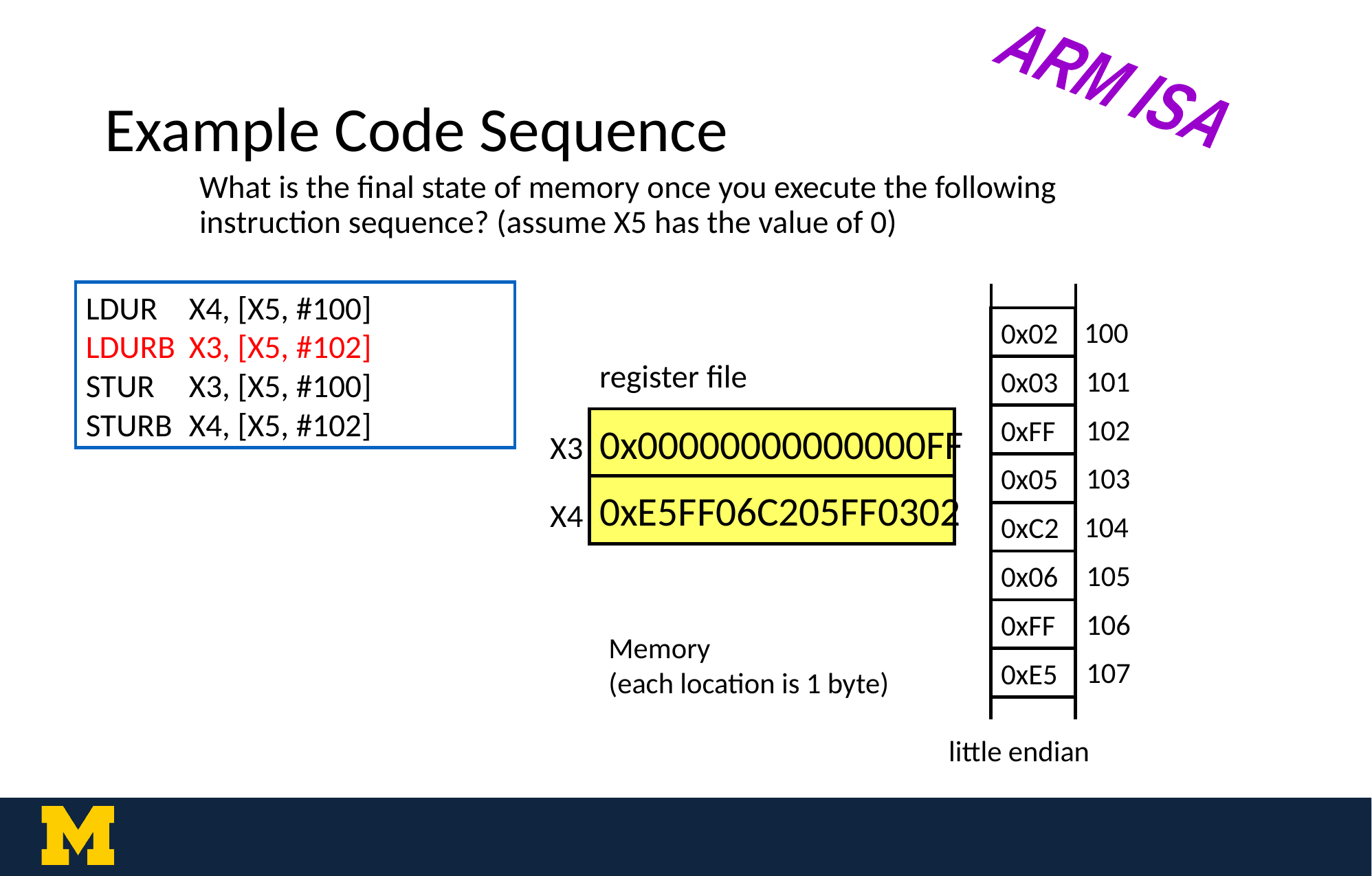

ARM ISA
# Example Code Sequence
What is the final state of memory once you execute the following instruction sequence? (assume X5 has the value of 0)

LDUR	X4, [X5, #100]
LDURB	X3, [X5, #102]
STUR	X3, [X5, #100]
STURB	X4, [X5, #102]
0x02
100
register file
0x03
101
0xFF
102
0x00000000000000FF
X3
0x05
103
0xE5FF06C205FF0302
X4
0xC2
104
0x06
105
0xFF
106
Memory
(each location is 1 byte)
0xE5
107
little endian